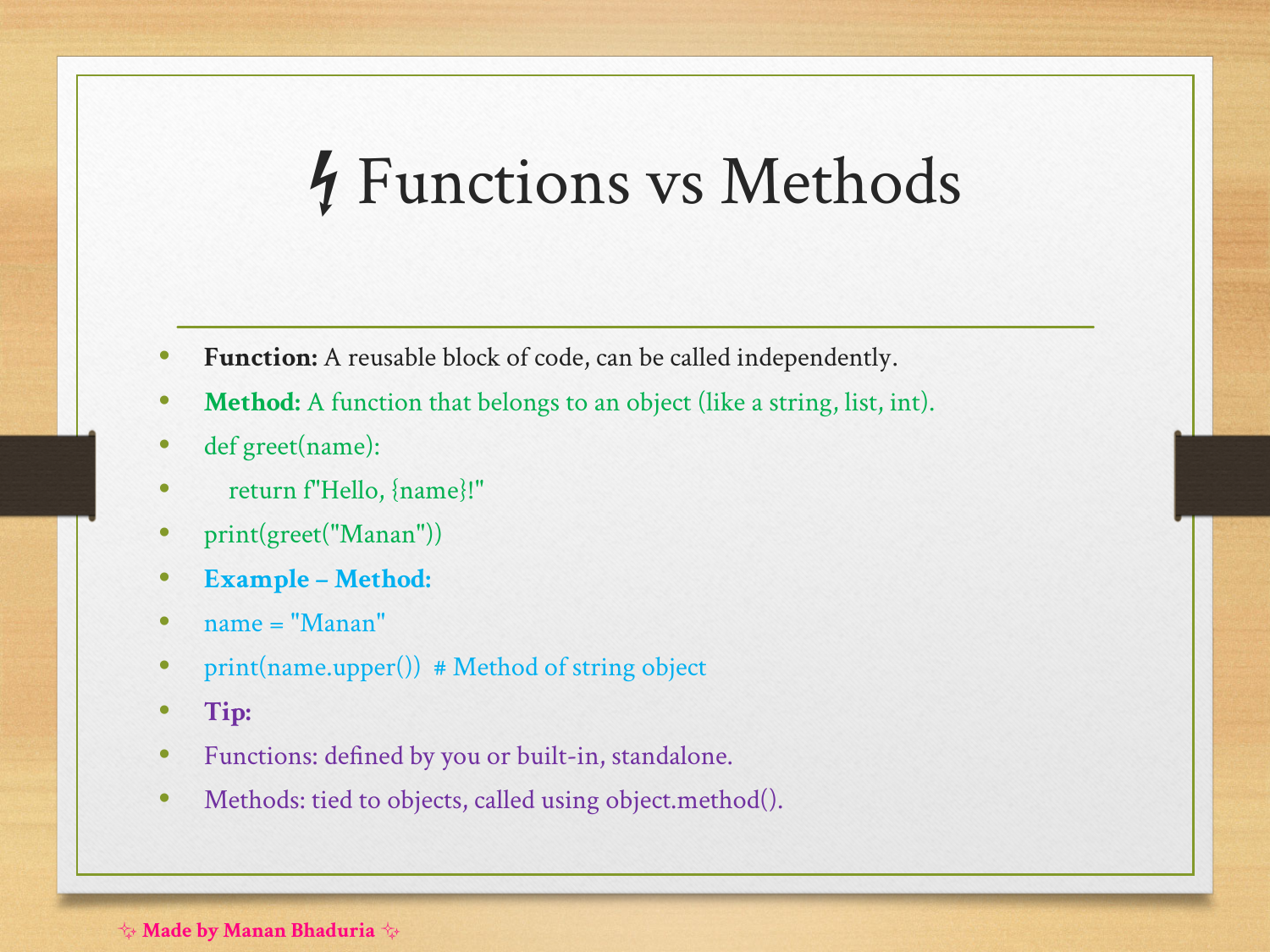

# ⚡ Functions vs Methods
Function: A reusable block of code, can be called independently.
Method: A function that belongs to an object (like a string, list, int).
def greet(name):
    return f"Hello, {name}!"
print(greet("Manan"))
Example – Method:
name = "Manan"
print(name.upper())  # Method of string object
Tip:
Functions: defined by you or built-in, standalone.
Methods: tied to objects, called using object.method().

✨ Made by Manan Bhaduria ✨